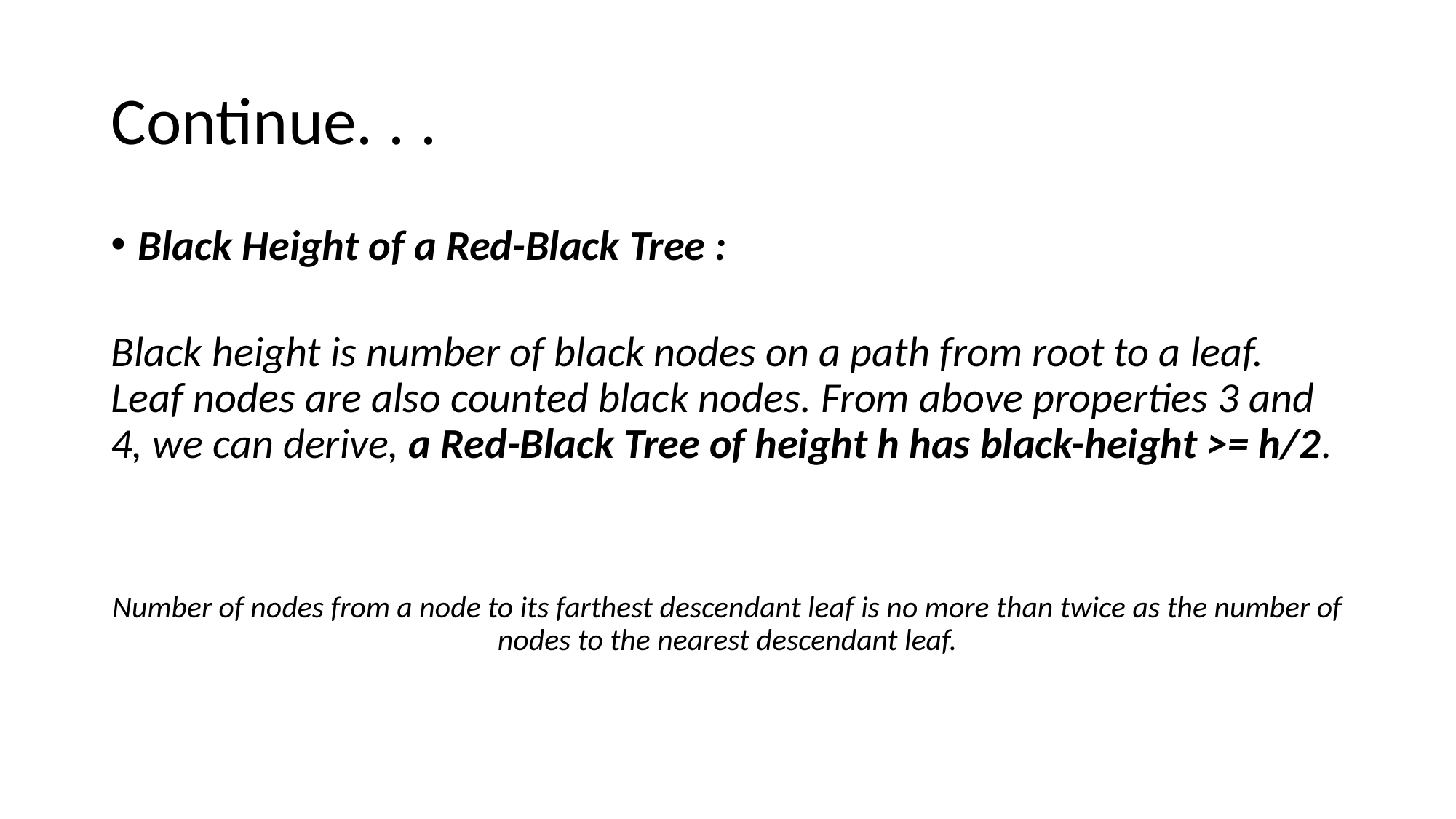

# Continue. . .
Black Height of a Red-Black Tree :
Black height is number of black nodes on a path from root to a leaf. Leaf nodes are also counted black nodes. From above properties 3 and 4, we can derive, a Red-Black Tree of height h has black-height >= h/2.

Number of nodes from a node to its farthest descendant leaf is no more than twice as the number of nodes to the nearest descendant leaf.